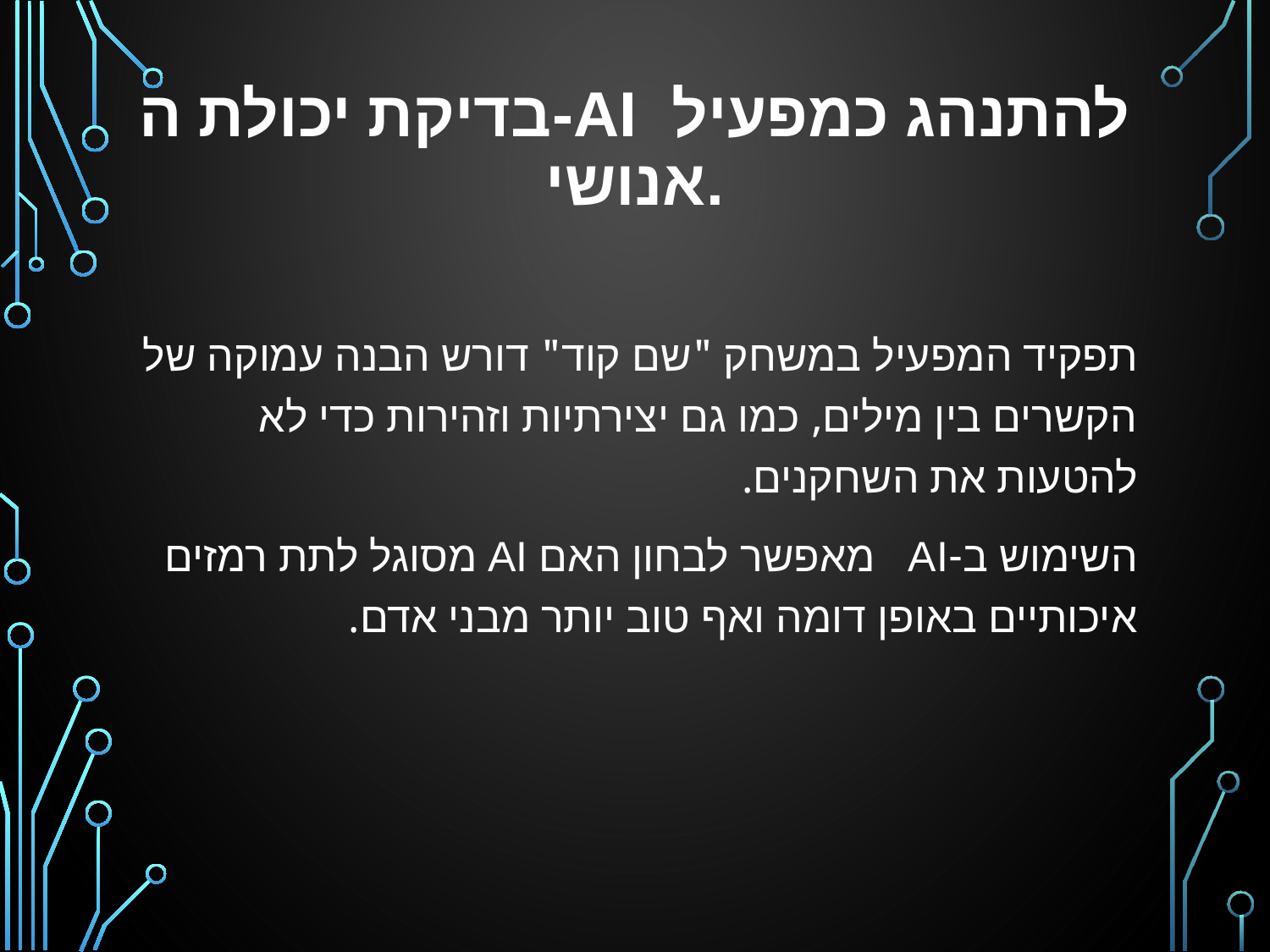

# בדיקת יכולת ה-AI  להתנהג כמפעיל אנושי.
תפקיד המפעיל במשחק "שם קוד" דורש הבנה עמוקה של הקשרים בין מילים, כמו גם יצירתיות וזהירות כדי לא להטעות את השחקנים.
השימוש ב-AI   מאפשר לבחון האם AI מסוגל לתת רמזים איכותיים באופן דומה ואף טוב יותר מבני אדם.